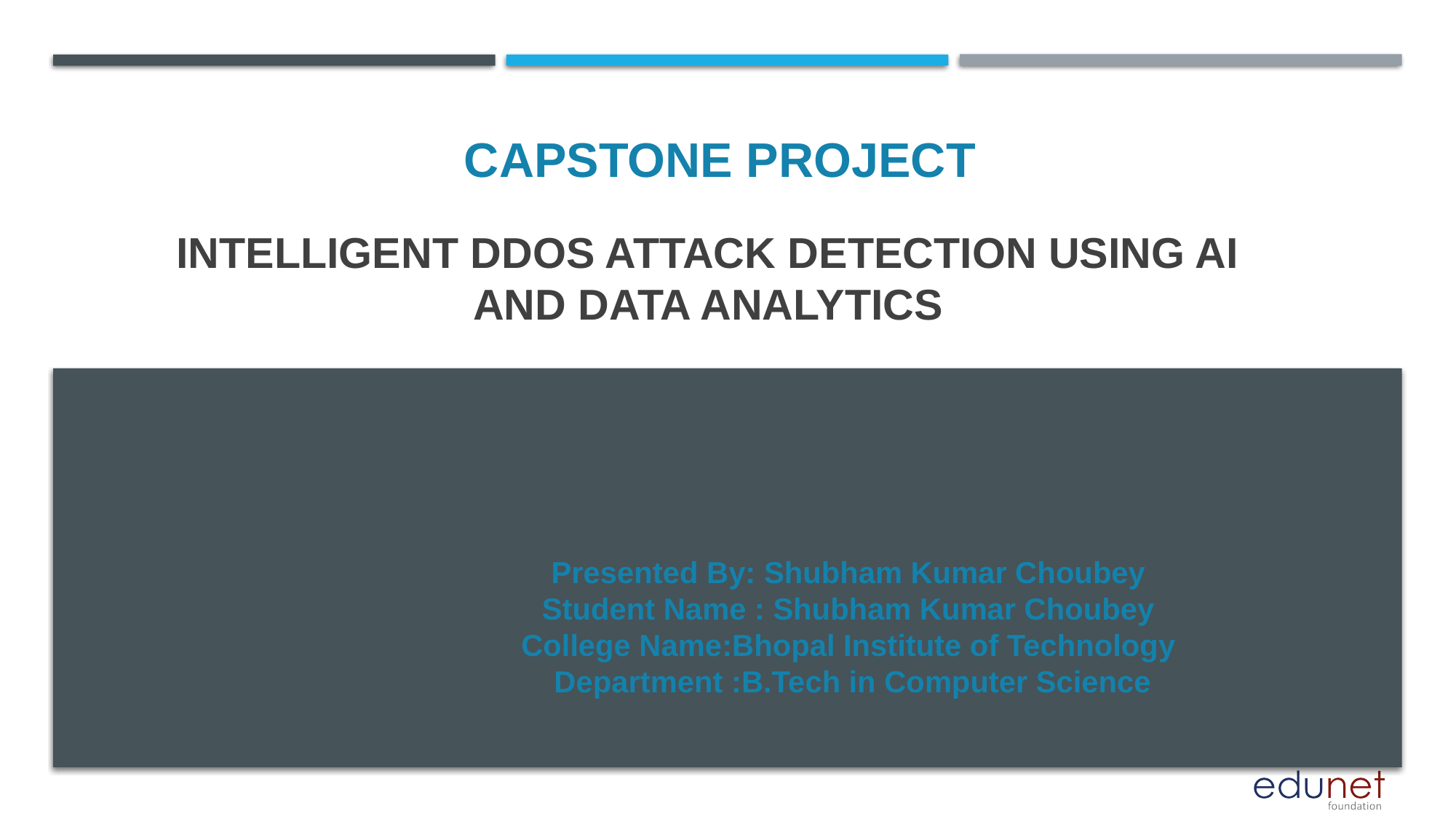

CAPSTONE PROJECT
# Intelligent DDoS Attack Detection Using AI and Data Analytics
Presented By: Shubham Kumar Choubey
Student Name : Shubham Kumar Choubey
College Name:Bhopal Institute of Technology
 Department :B.Tech in Computer Science